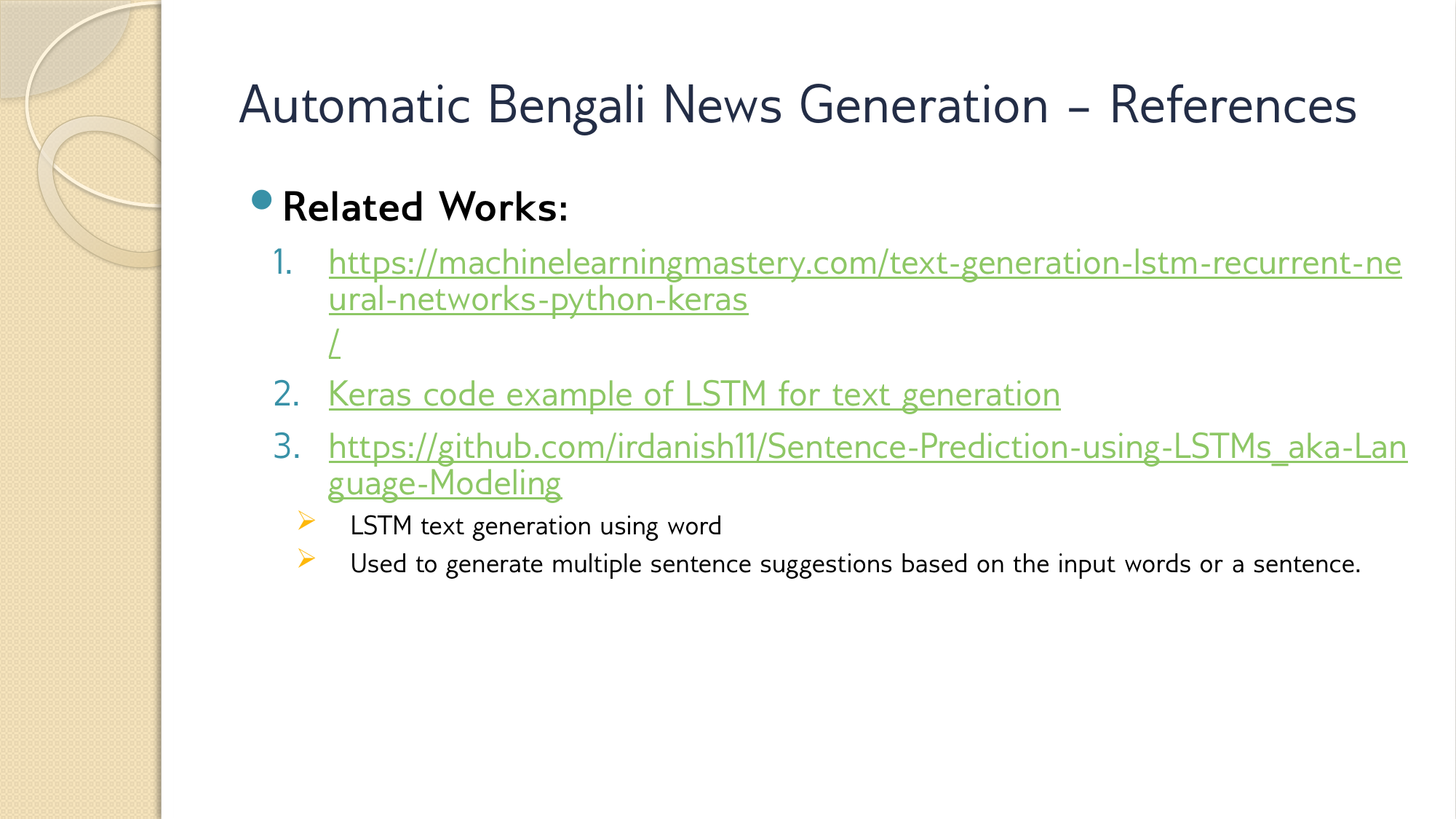

# Automatic Bengali News Generation – References
Related Works:
https://machinelearningmastery.com/text-generation-lstm-recurrent-neural-networks-python-keras/
Keras code example of LSTM for text generation
https://github.com/irdanish11/Sentence-Prediction-using-LSTMs_aka-Language-Modeling
LSTM text generation using word
Used to generate multiple sentence suggestions based on the input words or a sentence.